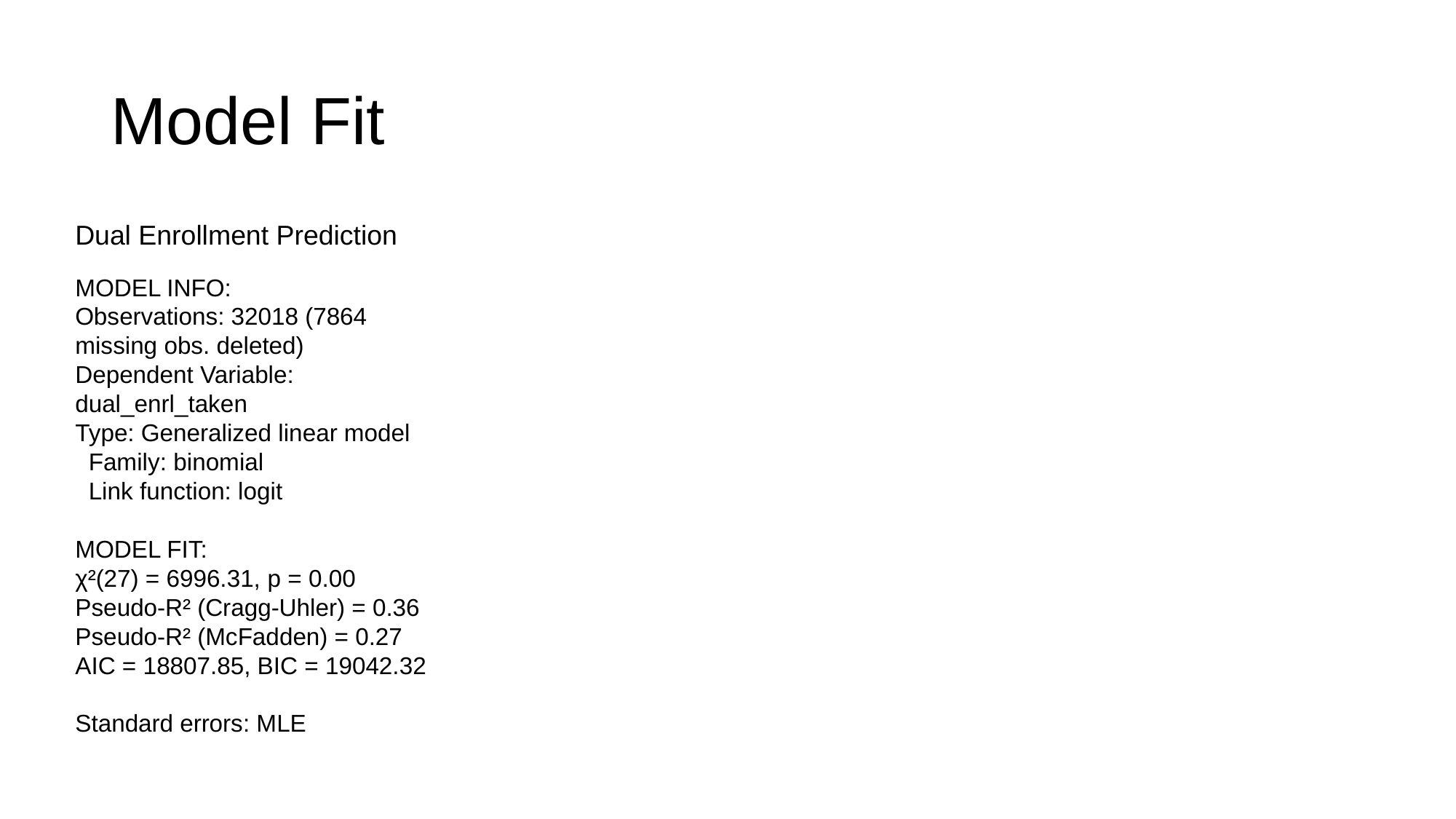

# Model Fit
Dual Enrollment Prediction
MODEL INFO:
Observations: 32018 (7864 missing obs. deleted)
Dependent Variable: dual_enrl_taken
Type: Generalized linear model
  Family: binomial
  Link function: logit

MODEL FIT:
χ²(27) = 6996.31, p = 0.00
Pseudo-R² (Cragg-Uhler) = 0.36
Pseudo-R² (McFadden) = 0.27
AIC = 18807.85, BIC = 19042.32

Standard errors: MLE